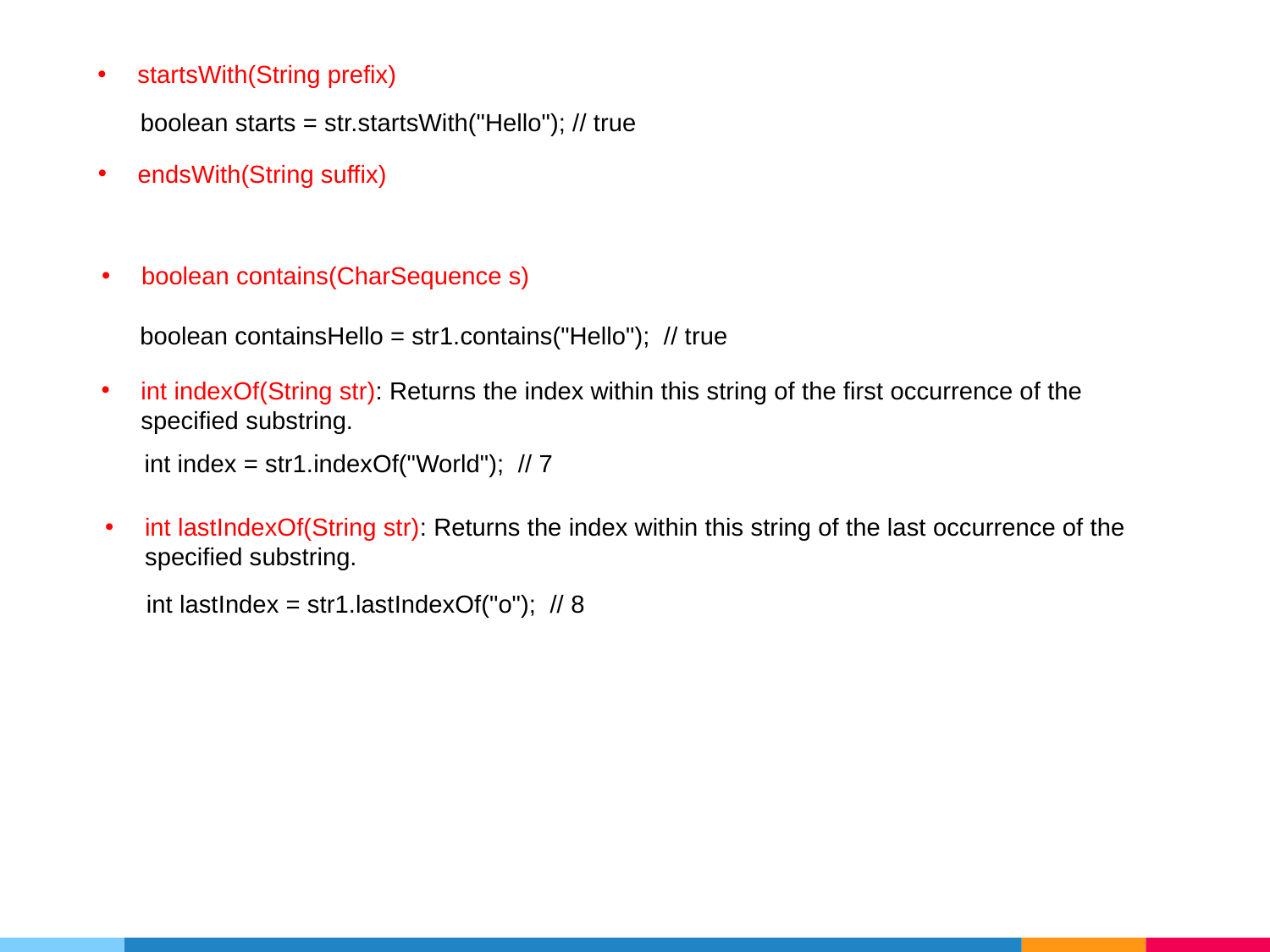

startsWith(String prefix)
boolean starts = str.startsWith("Hello"); // true
endsWith(String suffix)
boolean contains(CharSequence s)
boolean containsHello = str1.contains("Hello");  // true
int indexOf(String str): Returns the index within this string of the first occurrence of the specified substring.
int index = str1.indexOf("World");  // 7
int lastIndexOf(String str): Returns the index within this string of the last occurrence of the specified substring.
int lastIndex = str1.lastIndexOf("o");  // 8